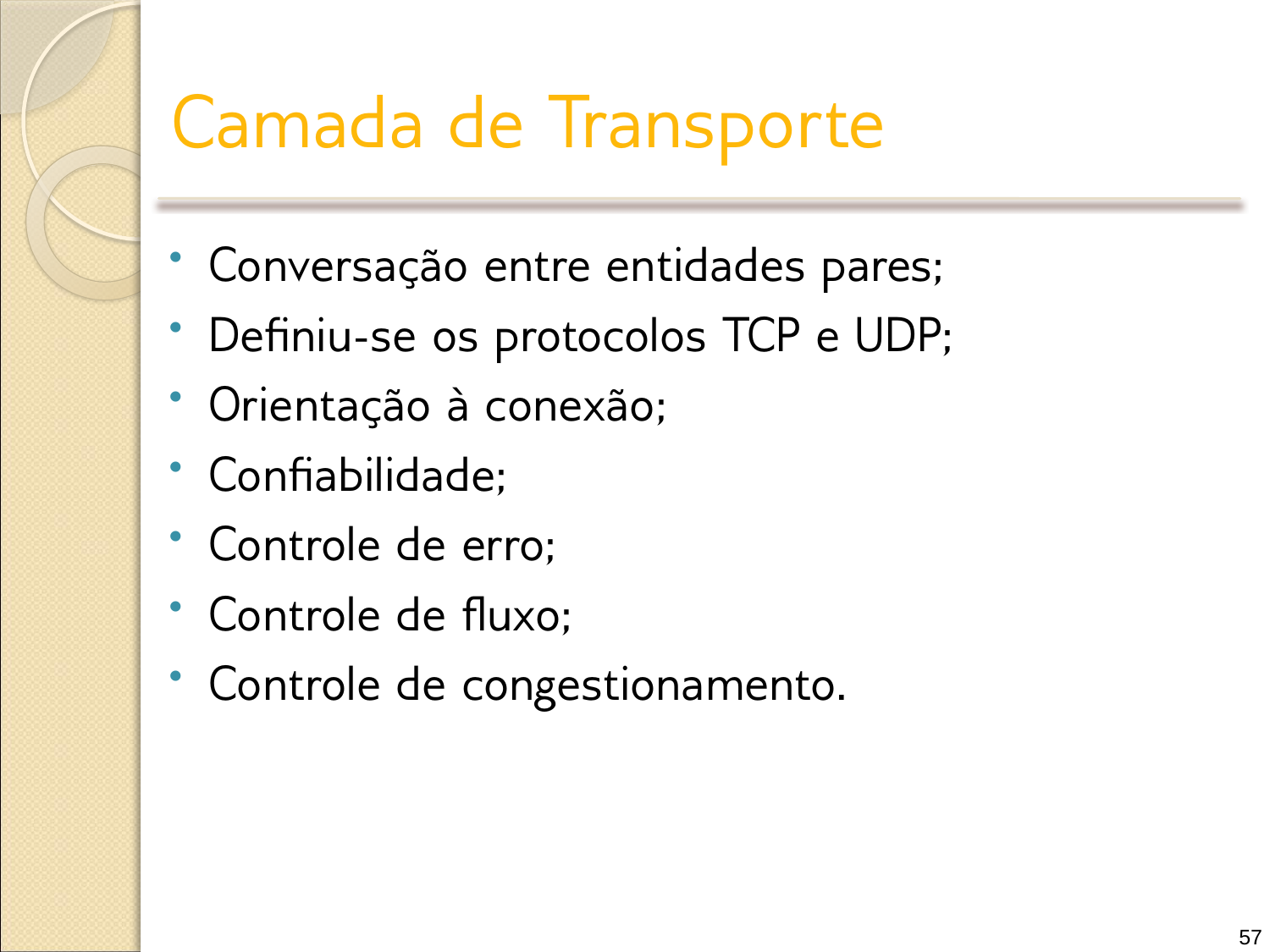

# Camada de Transporte
Conversação entre entidades pares;
Definiu-se os protocolos TCP e UDP;
Orientação à conexão;
Confiabilidade;
Controle de erro;
Controle de fluxo;
Controle de congestionamento.